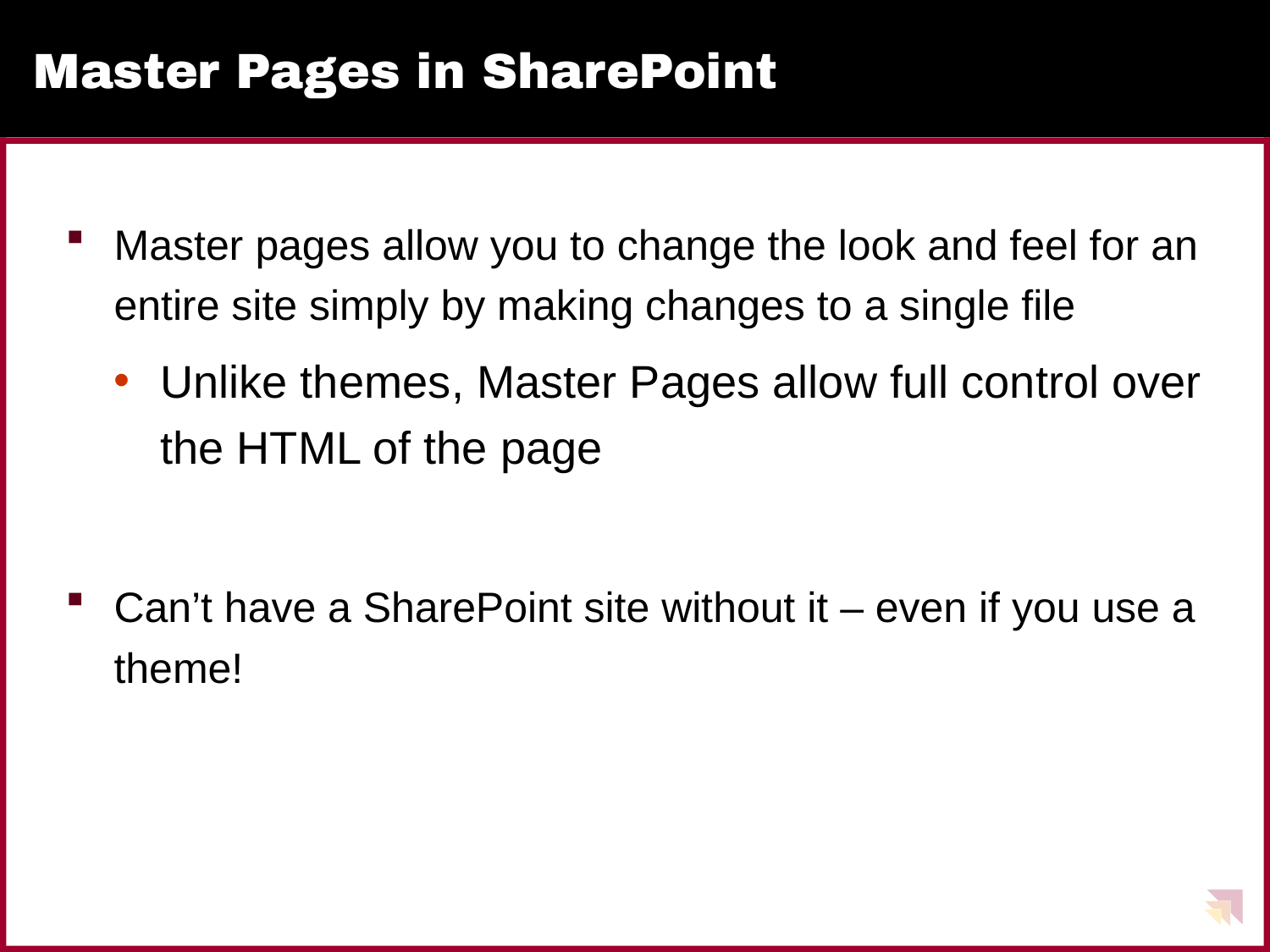

# Master Pages in SharePoint
Master pages allow you to change the look and feel for an entire site simply by making changes to a single file
Unlike themes, Master Pages allow full control over the HTML of the page

Can’t have a SharePoint site without it – even if you use a theme!